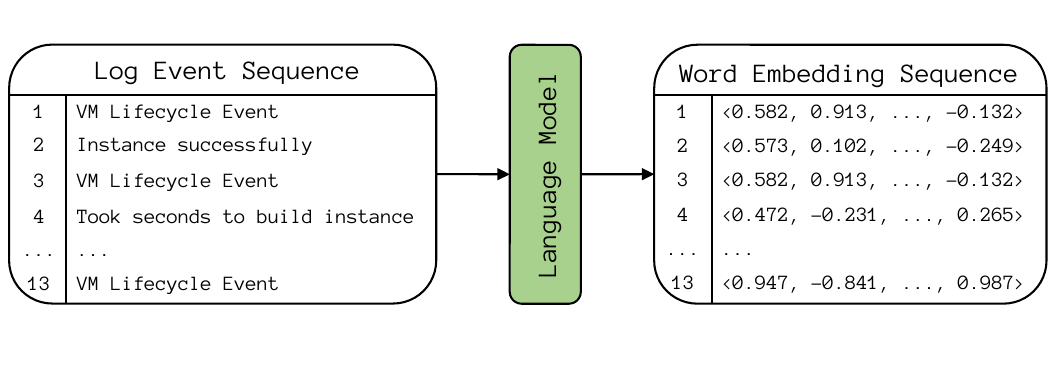

Log Event Sequence

Language Model
Word Embedding Sequence
| 1 | VM Lifecycle Event |
| --- | --- |
| 2 | Instance successfully |
| 3 | VM Lifecycle Event |
| 4 | Took seconds to build instance |
| ... | ... |
| 13 | VM Lifecycle Event |
| 1 | <0.582, 0.913, ..., -0.132> |
| --- | --- |
| 2 | <0.573, 0.102, ..., -0.249> |
| 3 | <0.582, 0.913, ..., -0.132> |
| 4 | <0.472, -0.231, ..., 0.265> |
| ... | ... |
| 13 | <0.947, -0.841, ..., 0.987> |